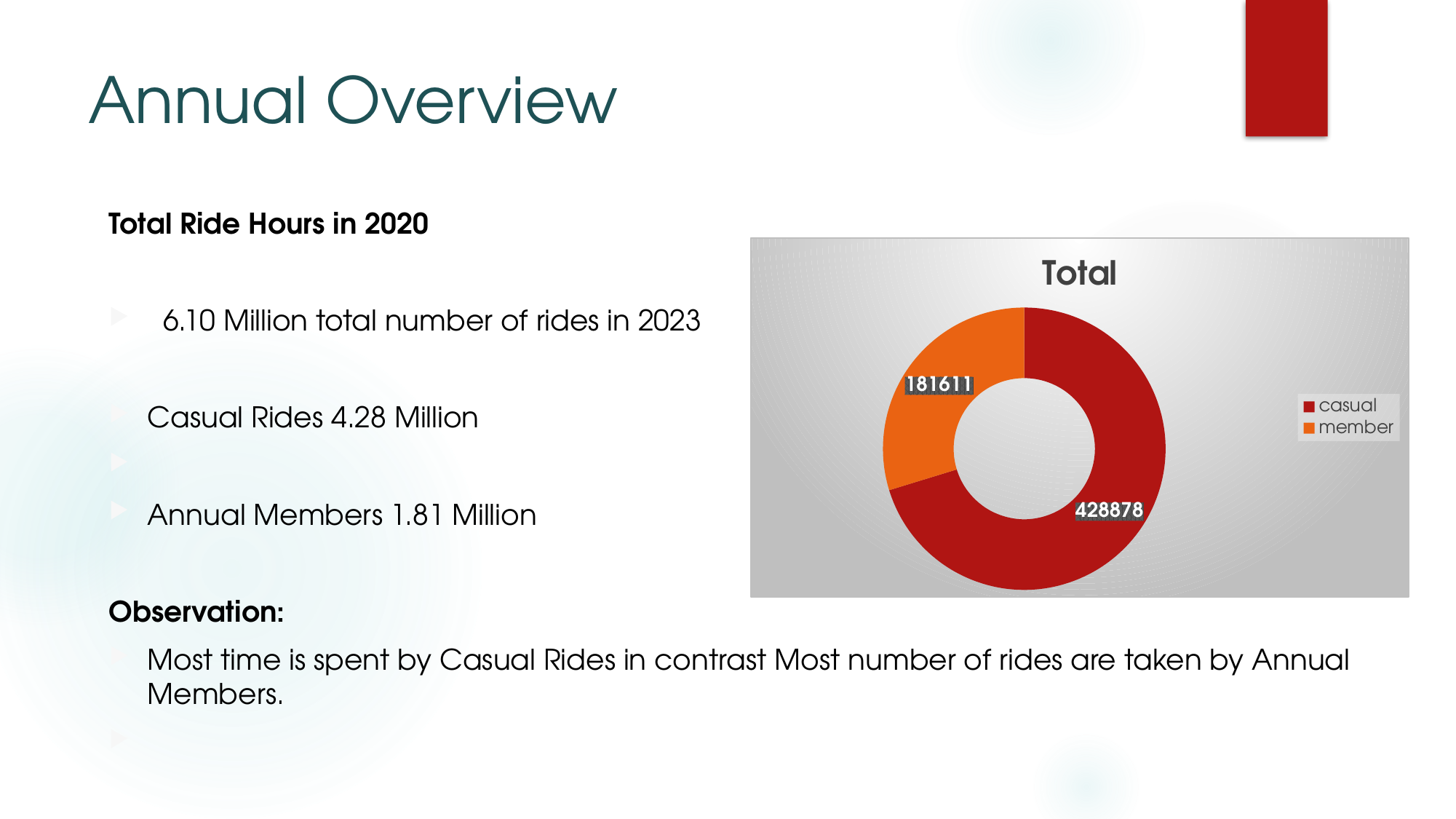

# Annual Overview
Total Ride Hours in 2020

  6.10 Million total number of rides in 2023

	Casual Rides 4.28 Million

	Annual Members 1.81 Million

Observation:
Most time is spent by Casual Rides in contrast Most number of rides are taken by Annual Members.

### Chart:

| Category | Total |
|---|---|
| casual | 17869.951342593304 |
| member | 7567.128148142173 |